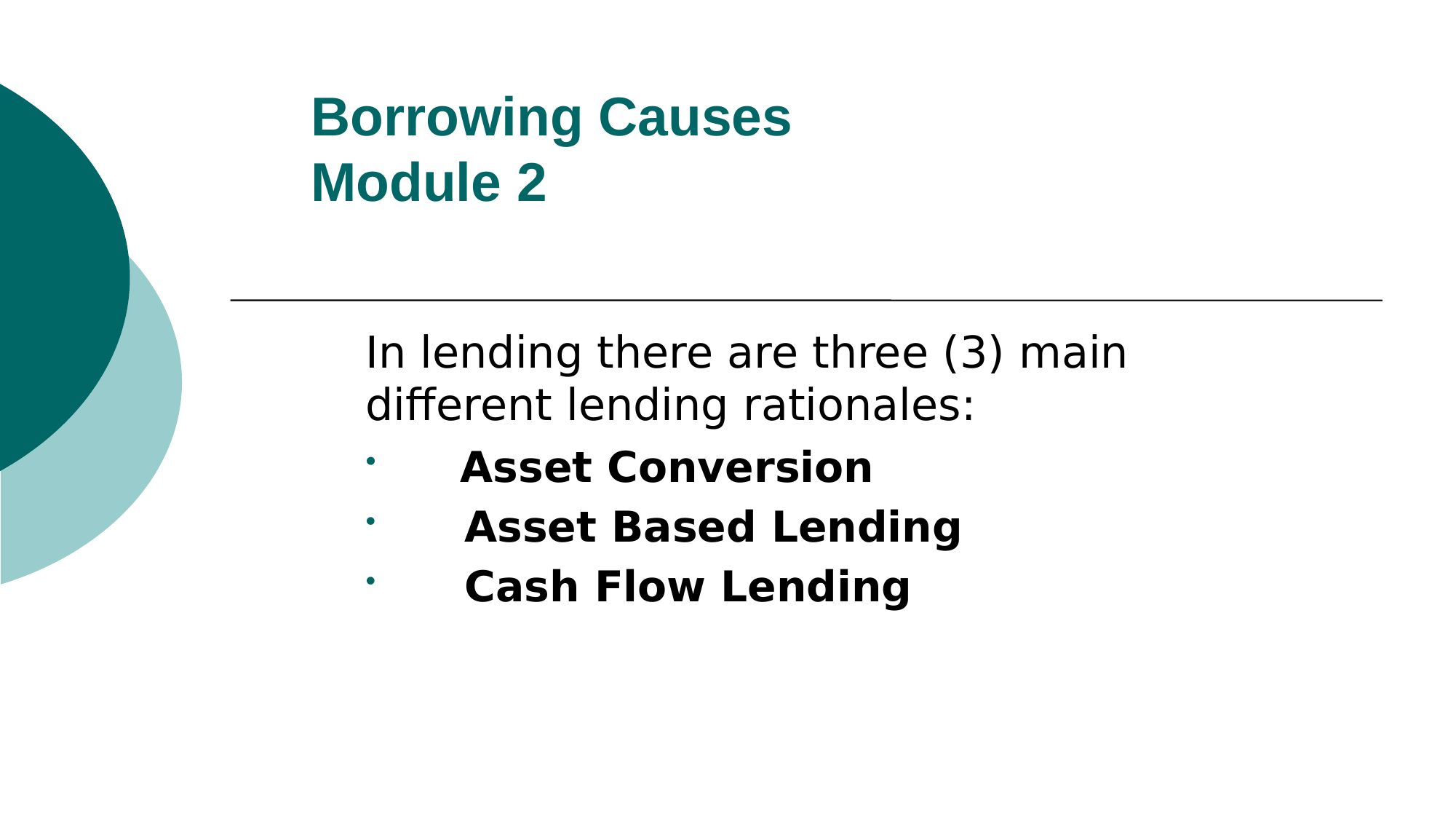

# Borrowing Causes Module 2
In lending there are three (3) main different lending rationales:
      Asset Conversion
      Asset Based Lending
      Cash Flow Lending